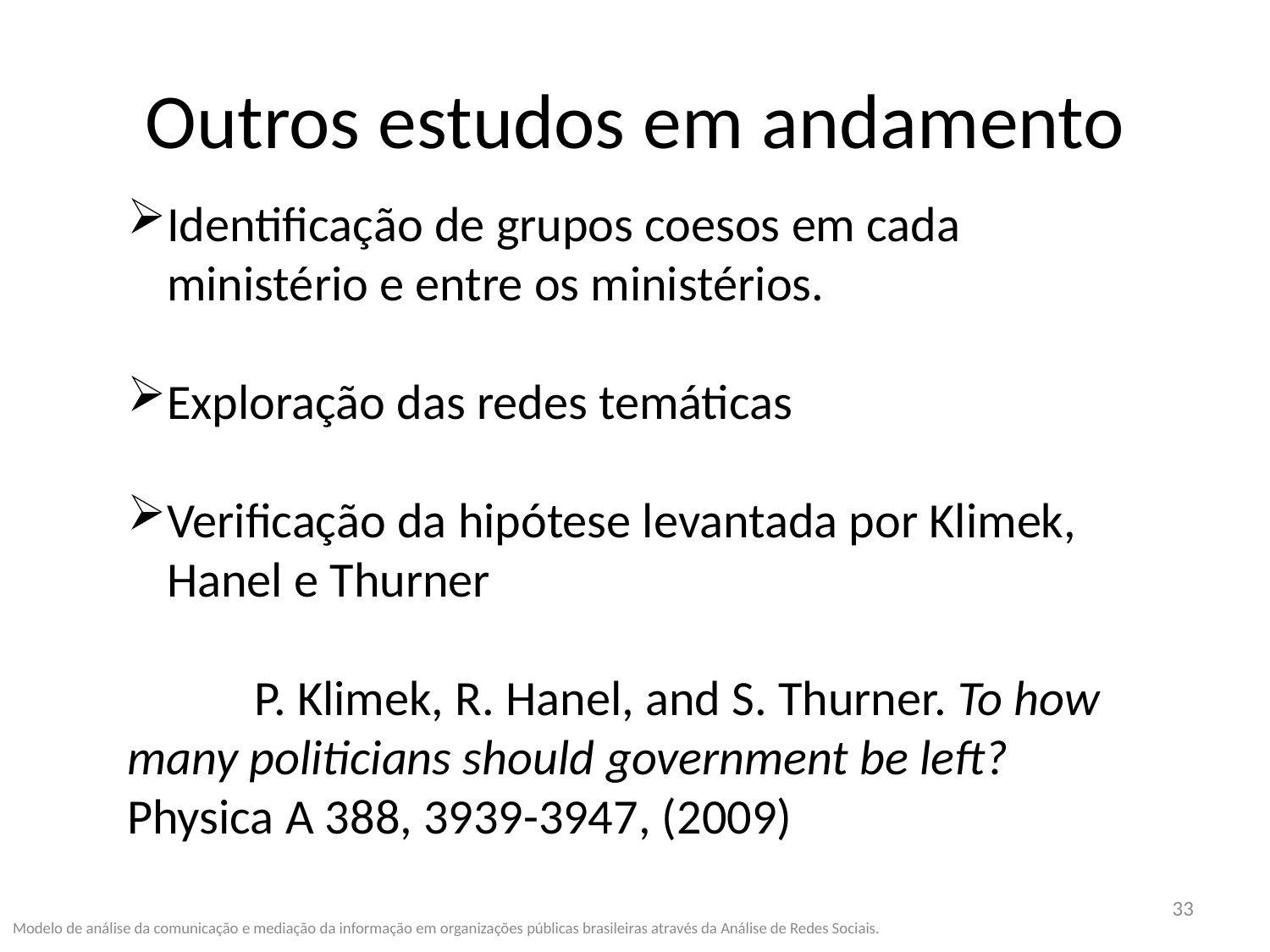

# Outros estudos em andamento
Identificação de grupos coesos em cada ministério e entre os ministérios.

Exploração das redes temáticas

Verificação da hipótese levantada por Klimek, Hanel e Thurner

	P. Klimek, R. Hanel, and S. Thurner. To how 	many politicians should government be left? 	Physica A 388, 3939-3947, (2009)
33
Modelo de análise da comunicação e mediação da informação em organizações públicas brasileiras através da Análise de Redes Sociais.